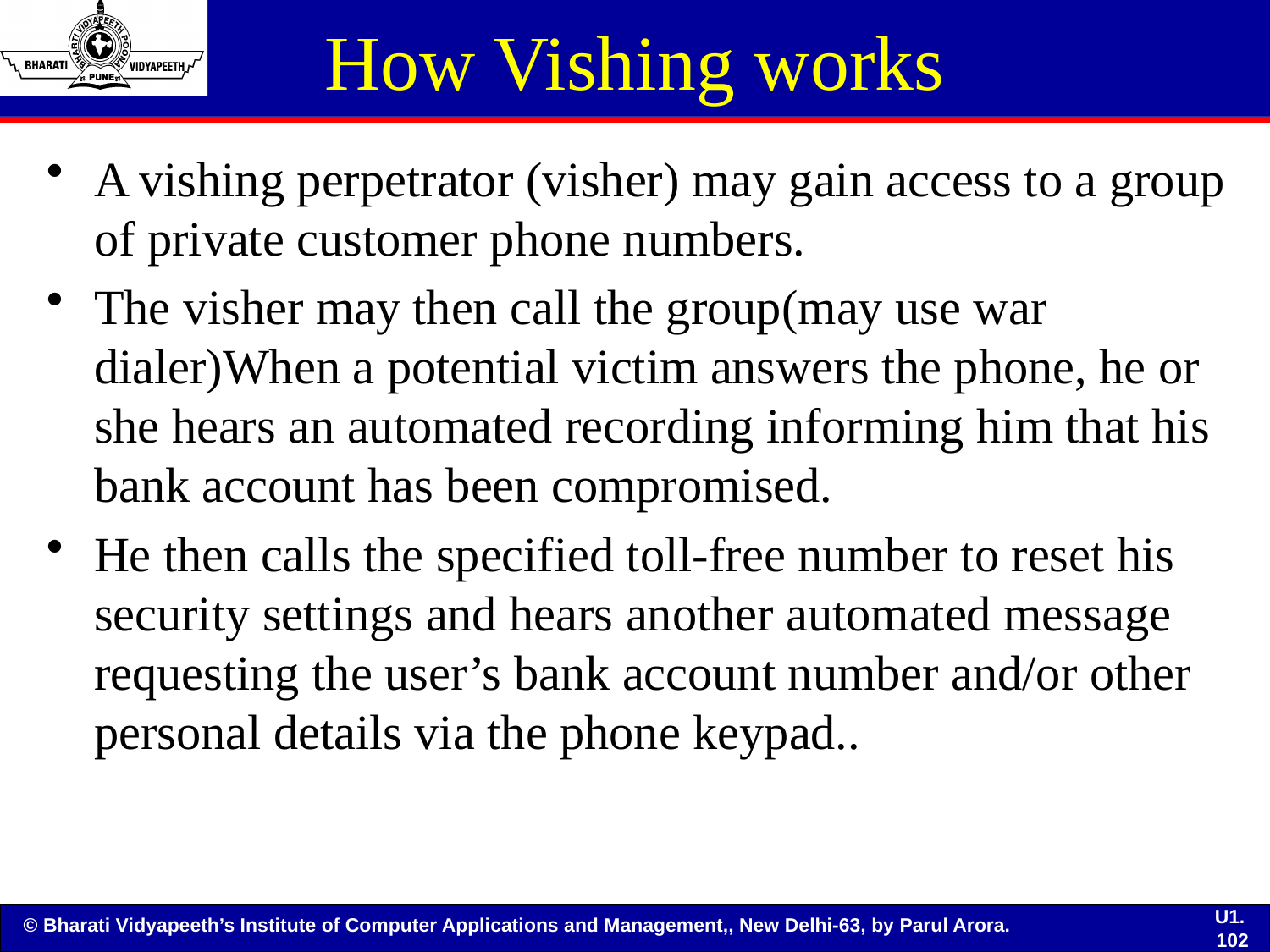

# How Vishing works
A vishing perpetrator (visher) may gain access to a group of private customer phone numbers.
The visher may then call the group(may use war dialer)When a potential victim answers the phone, he or she hears an automated recording informing him that his bank account has been compromised.
He then calls the specified toll-free number to reset his security settings and hears another automated message requesting the user’s bank account number and/or other personal details via the phone keypad..